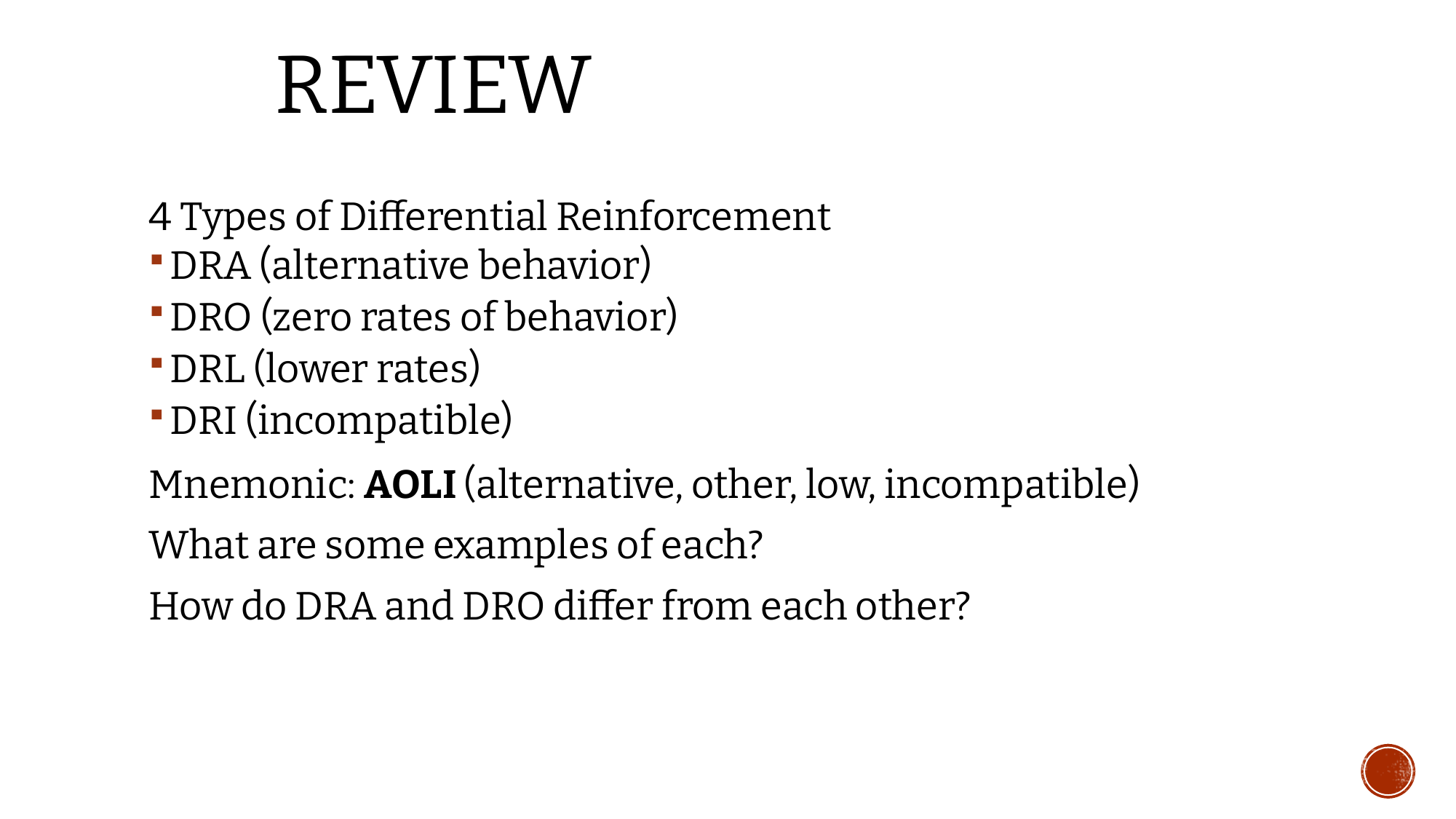

# Review
4 Types of Differential Reinforcement
DRA (alternative behavior)
DRO (zero rates of behavior)
DRL (lower rates)
DRI (incompatible)
Mnemonic: AOLI (alternative, other, low, incompatible)
What are some examples of each?
How do DRA and DRO differ from each other?